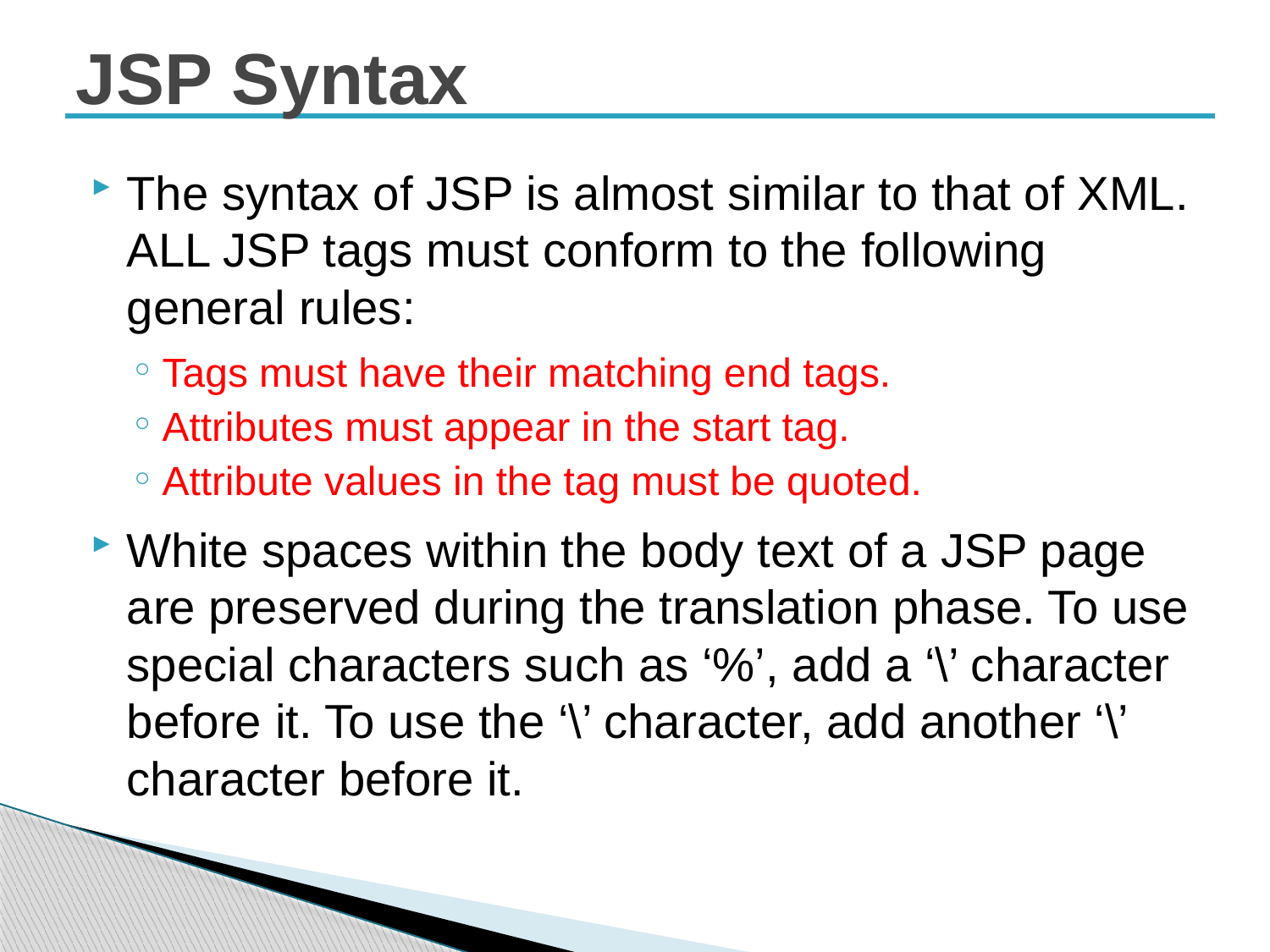

# JSP Syntax
The syntax of JSP is almost similar to that of XML. ALL JSP tags must conform to the following general rules:
Tags must have their matching end tags.
Attributes must appear in the start tag.
Attribute values in the tag must be quoted.
White spaces within the body text of a JSP page are preserved during the translation phase. To use special characters such as ‘%’, add a ‘\’ character before it. To use the ‘\’ character, add another ‘\’ character before it.